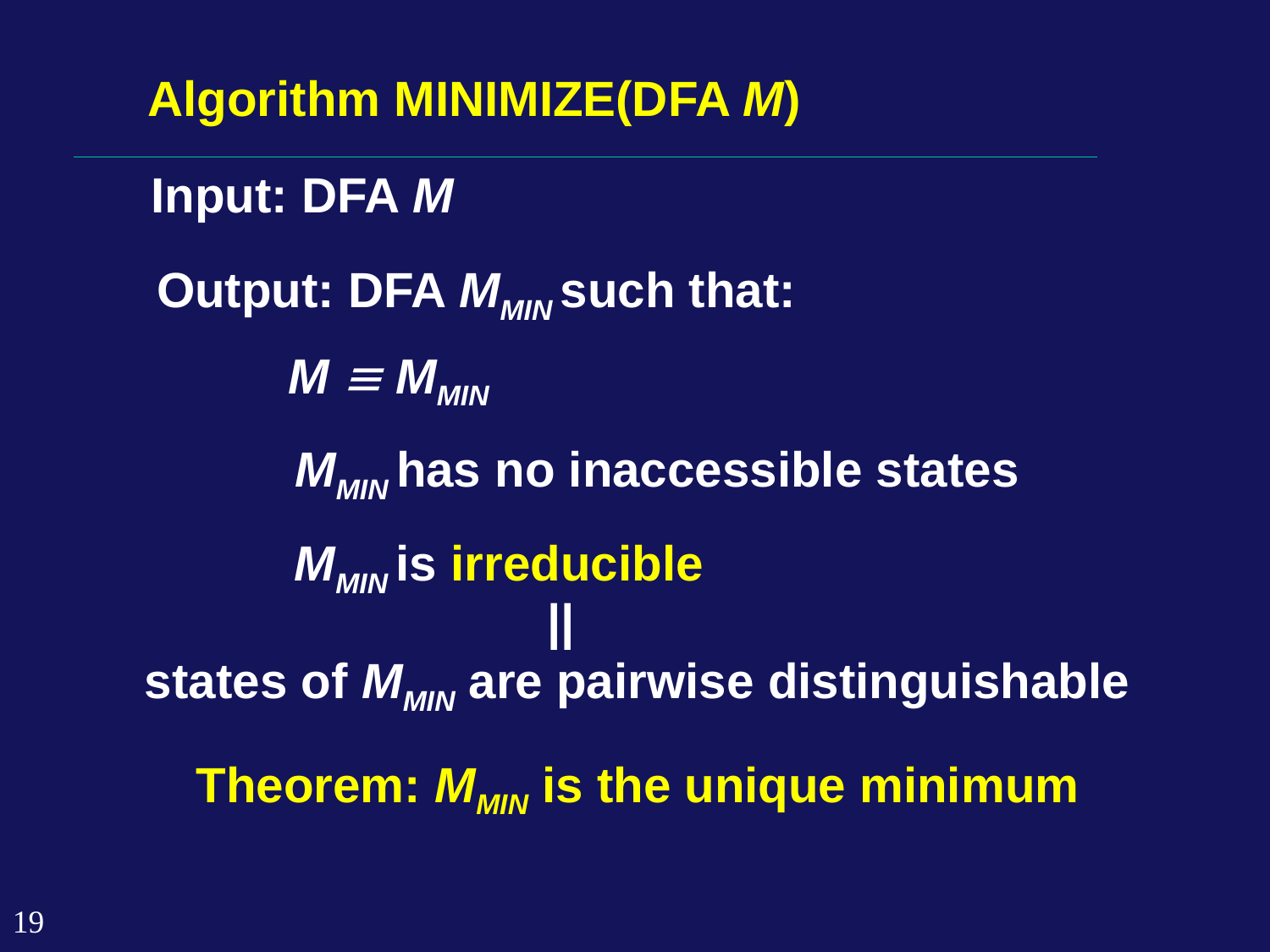

Algorithm MINIMIZE(DFA M)
Input: DFA M
Output: DFA MMIN such that:
M ≡ MMIN
MMIN has no inaccessible states
MMIN is irreducible
||
states of MMIN are pairwise distinguishable
Theorem: MMIN is the unique minimum